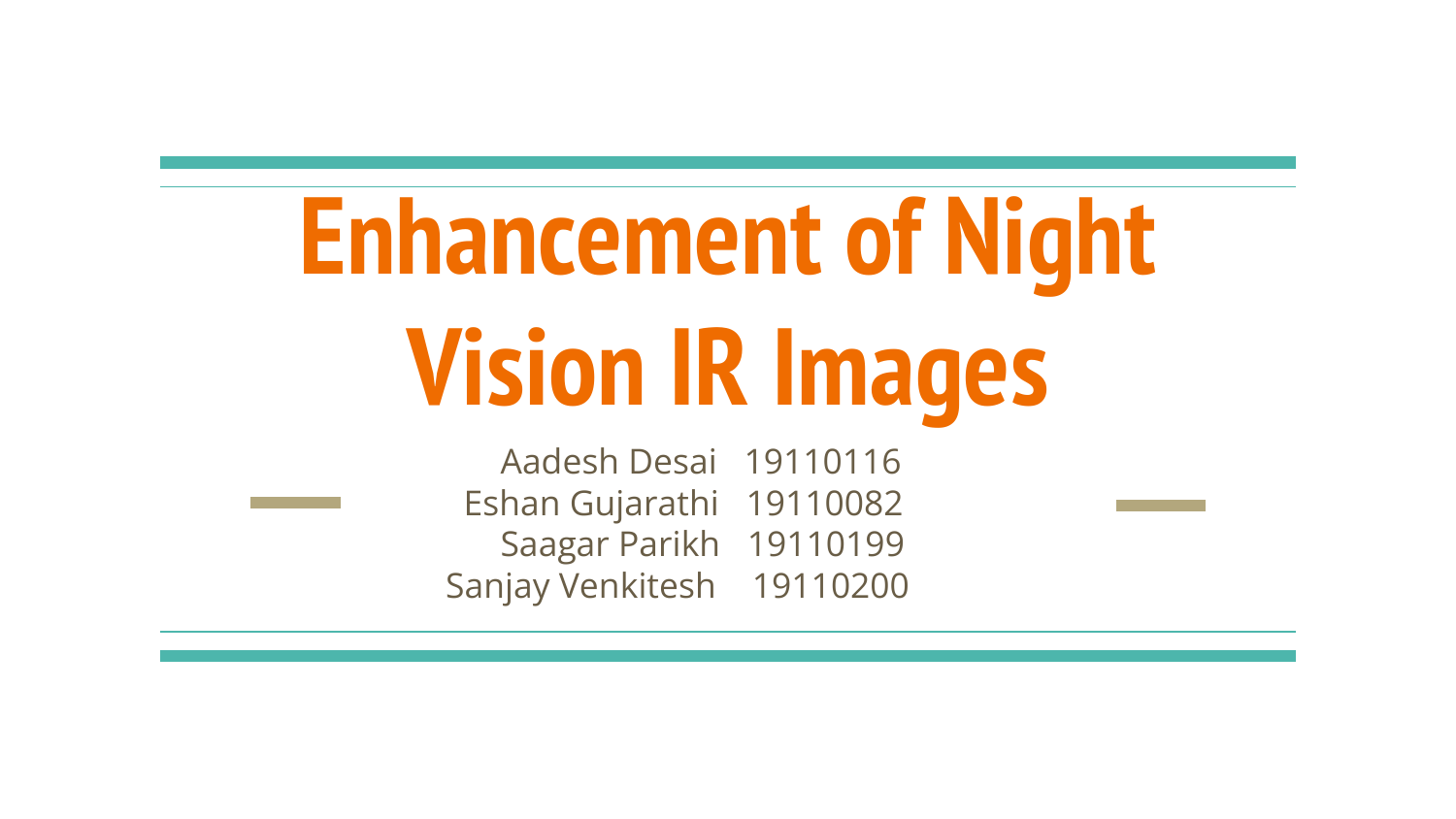

# Enhancement of Night Vision IR Images
Aadesh Desai   19110116
    Eshan Gujarathi   19110082
    	Saagar Parikh   19110199
  Sanjay Venkitesh    19110200